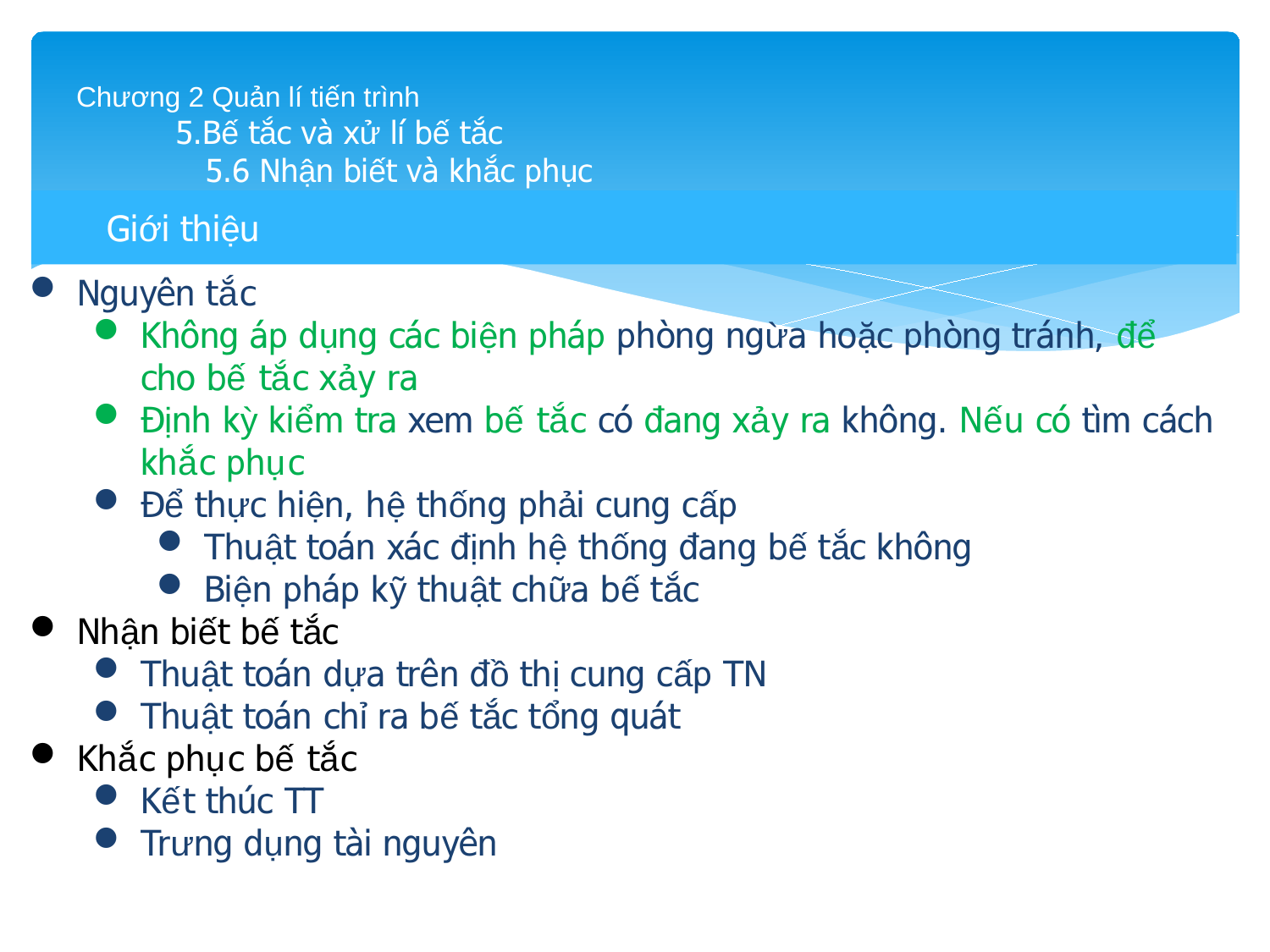

# Chương 2 Quản lí tiến trình 5.Bế tắc và xử lí bế tắc 5.6 Nhận biết và khắc phục
Giới thiệu
Nguyên tắc
Không áp dụng các biện pháp phòng ngừa hoặc phòng tránh, để cho bế tắc xảy ra
Định kỳ kiểm tra xem bế tắc có đang xảy ra không. Nếu có tìm cách khắc phục
Để thực hiện, hệ thống phải cung cấp
Thuật toán xác định hệ thống đang bế tắc không
Biện pháp kỹ thuật chữa bế tắc
Nhận biết bế tắc
Thuật toán dựa trên đồ thị cung cấp TN
Thuật toán chỉ ra bế tắc tổng quát
Khắc phục bế tắc
Kết thúc TT
Trưng dụng tài nguyên